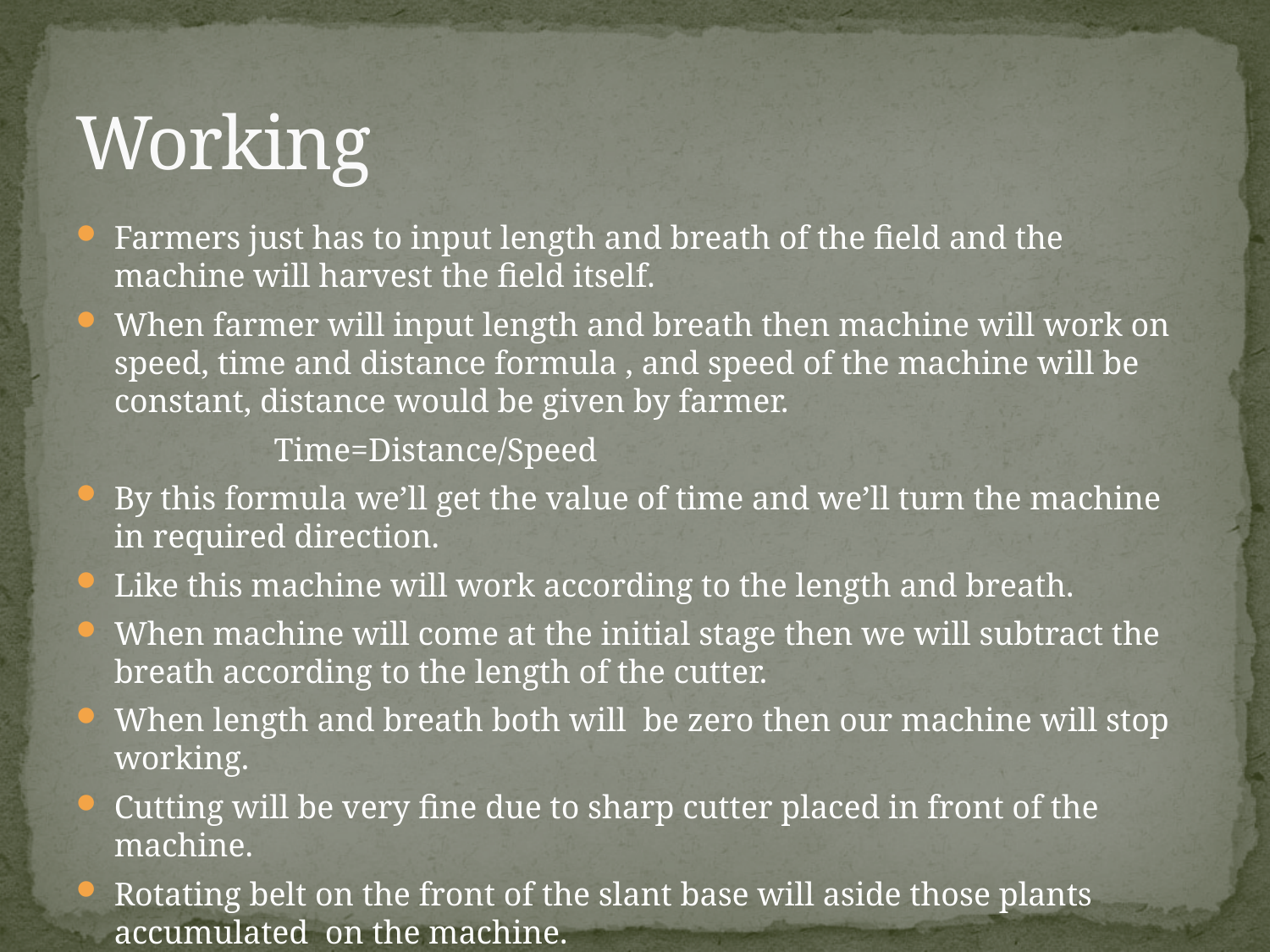

# Working
Farmers just has to input length and breath of the field and the machine will harvest the field itself.
When farmer will input length and breath then machine will work on speed, time and distance formula , and speed of the machine will be constant, distance would be given by farmer.
                        Time=Distance/Speed
By this formula we’ll get the value of time and we’ll turn the machine in required direction.
Like this machine will work according to the length and breath.
When machine will come at the initial stage then we will subtract the breath according to the length of the cutter.
When length and breath both will  be zero then our machine will stop working.
Cutting will be very fine due to sharp cutter placed in front of the machine.
Rotating belt on the front of the slant base will aside those plants accumulated  on the machine.